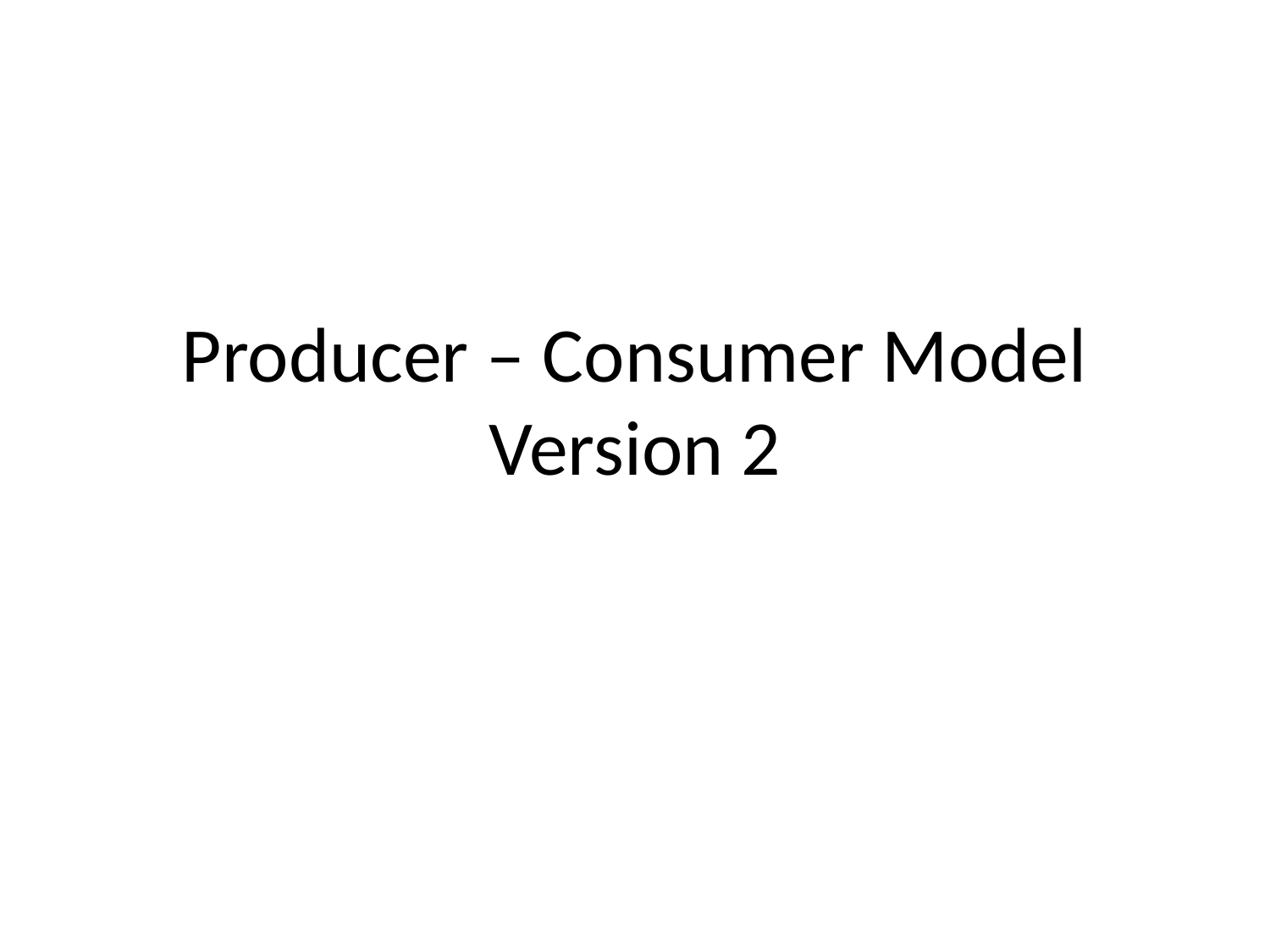

# Producer – Consumer Model Version 2